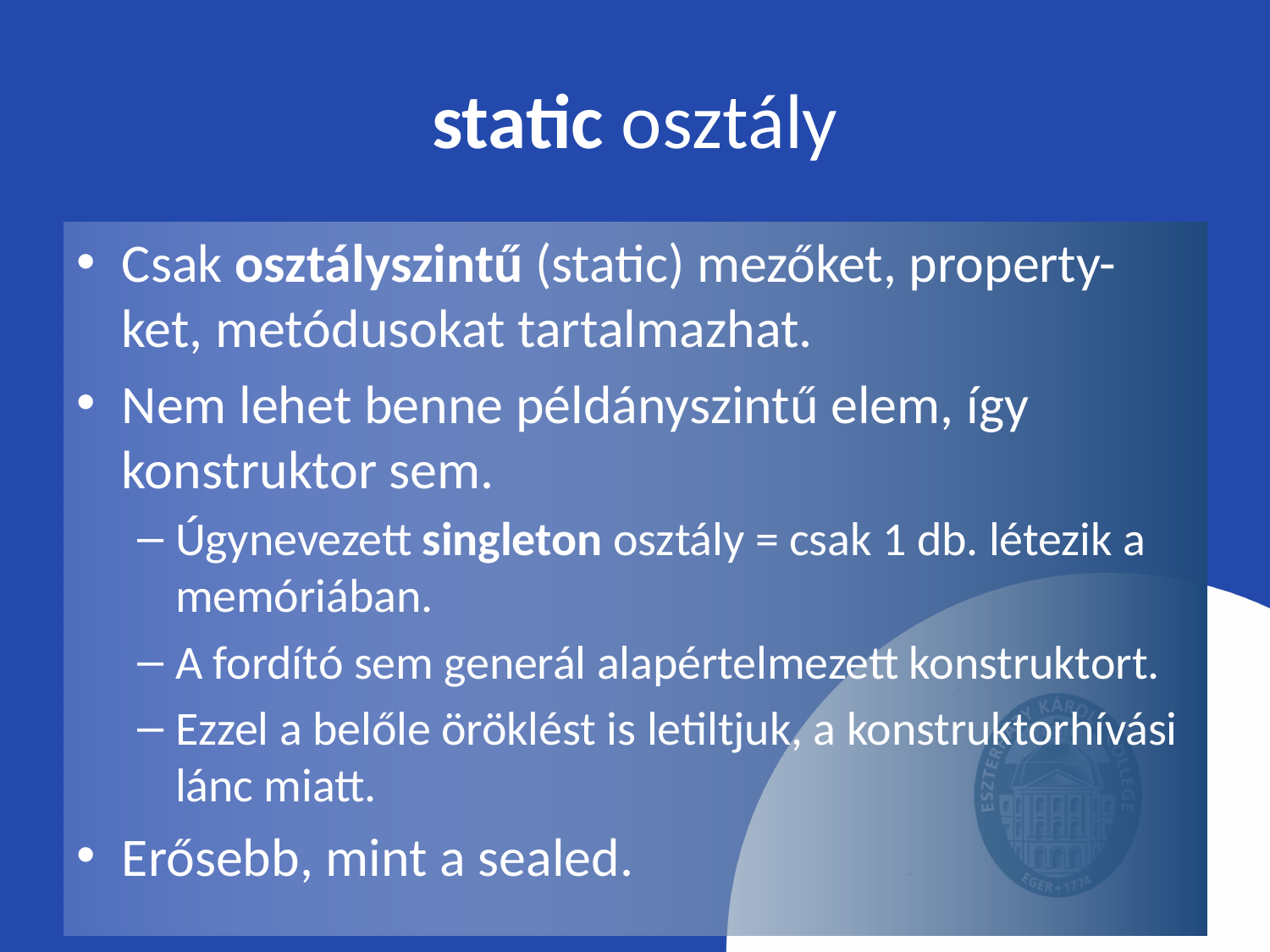

# static osztály
Csak osztályszintű (static) mezőket, property-ket, metódusokat tartalmazhat.
Nem lehet benne példányszintű elem, így konstruktor sem.
Úgynevezett singleton osztály = csak 1 db. létezik a memóriában.
A fordító sem generál alapértelmezett konstruktort.
Ezzel a belőle öröklést is letiltjuk, a konstruktorhívási lánc miatt.
Erősebb, mint a sealed.